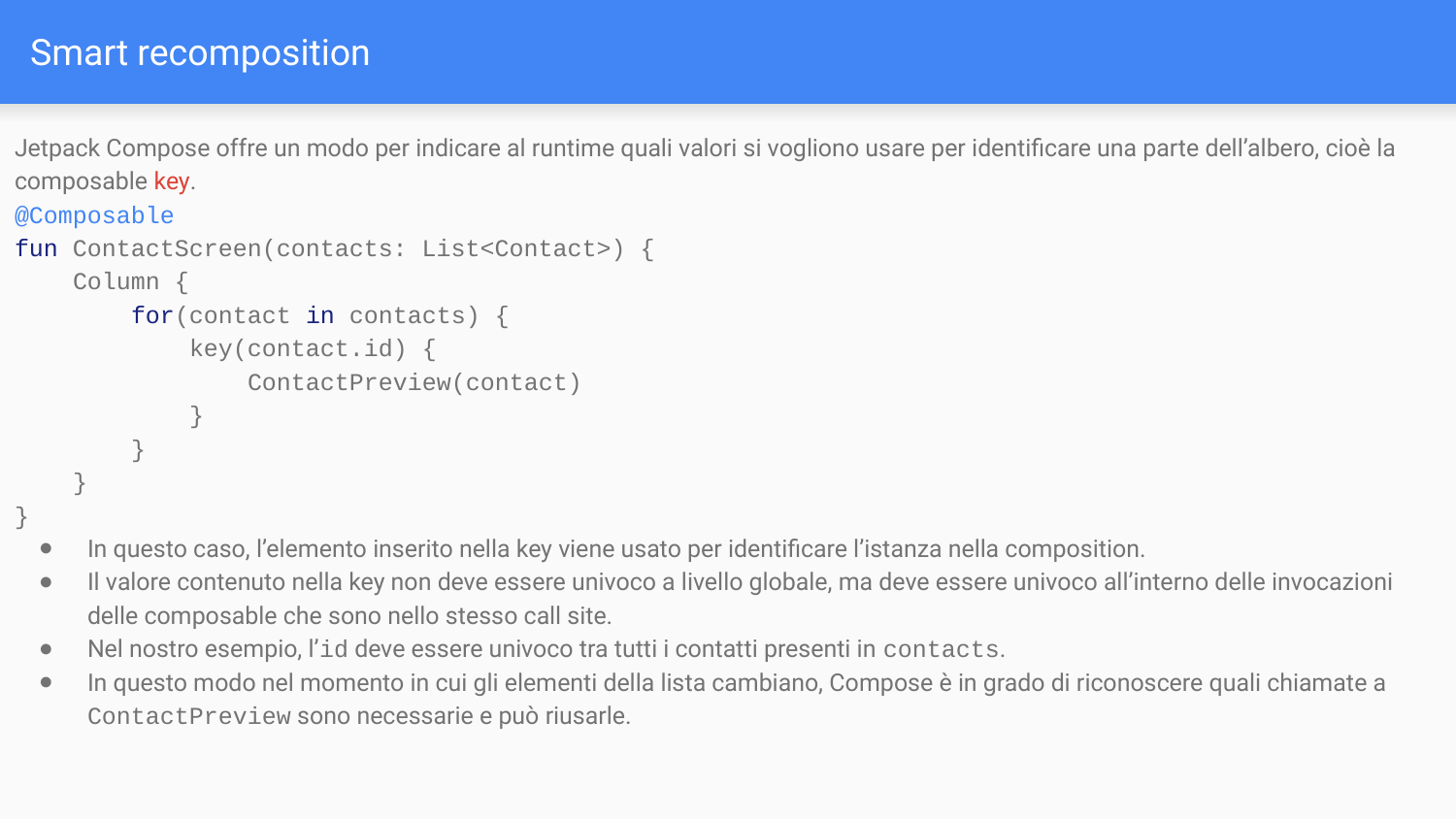

# Smart recomposition
Jetpack Compose offre un modo per indicare al runtime quali valori si vogliono usare per identificare una parte dell’albero, cioè la composable key.
@Composable
fun ContactScreen(contacts: List<Contact>) {
    Column {
        for(contact in contacts) {
            key(contact.id) {
                ContactPreview(contact)
            }
        }
    }
}
In questo caso, l’elemento inserito nella key viene usato per identificare l’istanza nella composition.
Il valore contenuto nella key non deve essere univoco a livello globale, ma deve essere univoco all’interno delle invocazioni delle composable che sono nello stesso call site.
Nel nostro esempio, l’id deve essere univoco tra tutti i contatti presenti in contacts.
In questo modo nel momento in cui gli elementi della lista cambiano, Compose è in grado di riconoscere quali chiamate a ContactPreview sono necessarie e può riusarle.